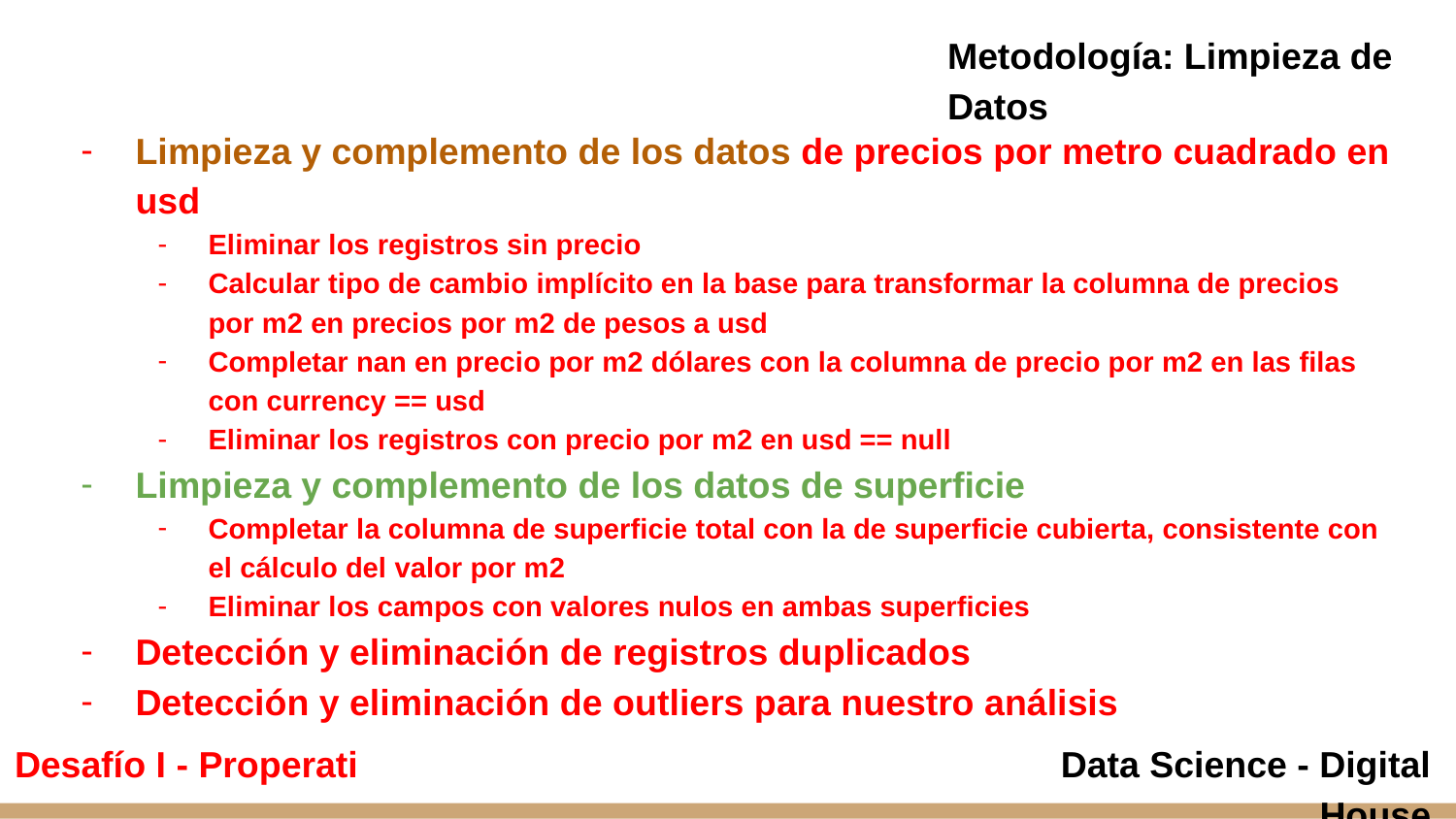

Metodología: Limpieza de Datos
Limpieza y complemento de los datos de precios por metro cuadrado en usd
Eliminar los registros sin precio
Calcular tipo de cambio implícito en la base para transformar la columna de precios por m2 en precios por m2 de pesos a usd
Completar nan en precio por m2 dólares con la columna de precio por m2 en las filas con currency == usd
Eliminar los registros con precio por m2 en usd == null
Limpieza y complemento de los datos de superficie
Completar la columna de superficie total con la de superficie cubierta, consistente con el cálculo del valor por m2
Eliminar los campos con valores nulos en ambas superficies
Detección y eliminación de registros duplicados
Detección y eliminación de outliers para nuestro análisis

Desafío I - Properati

Data Science - Digital House